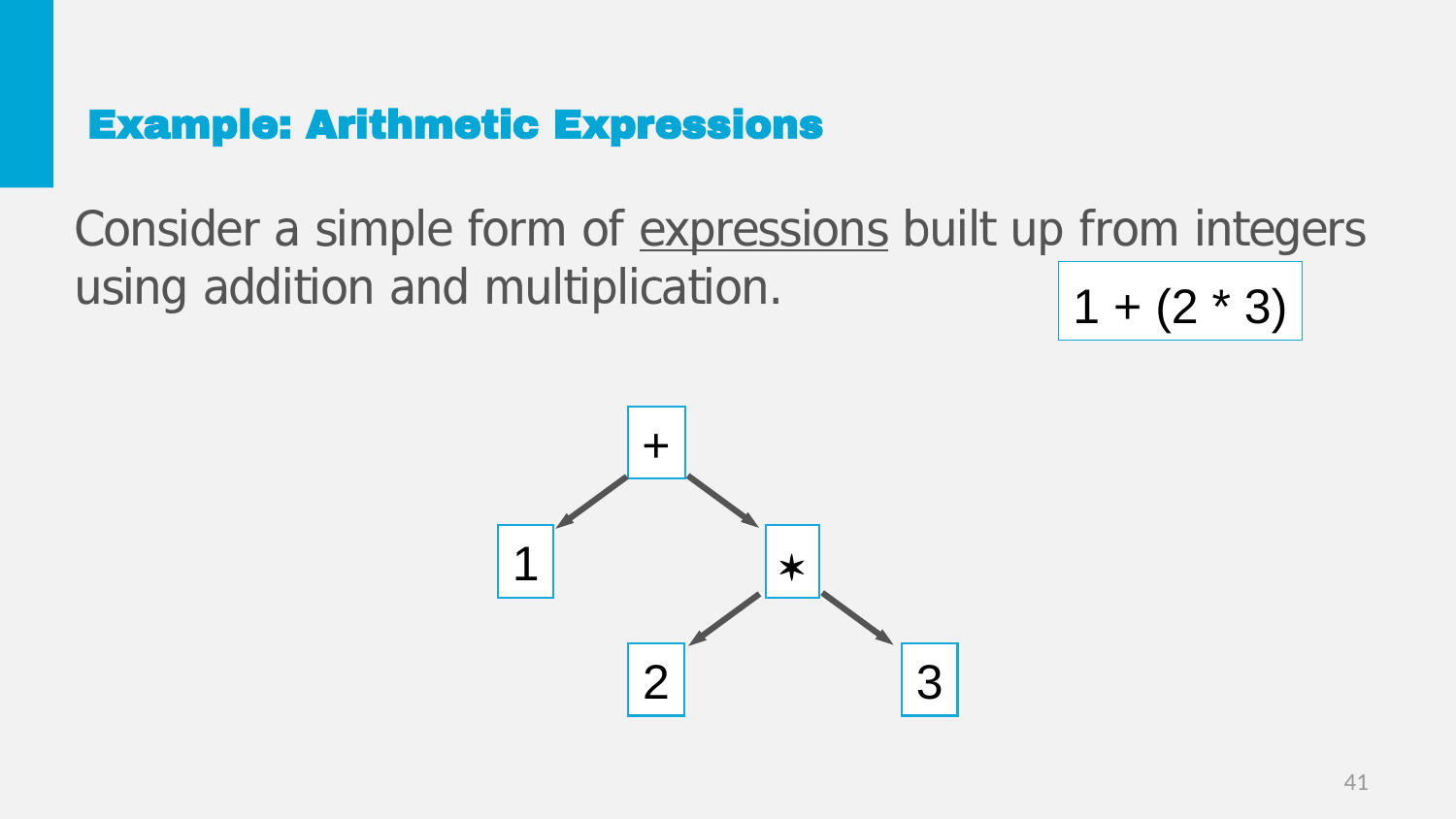

# Example: Arithmetic Expressions
Consider a simple form of expressions built up from integers using addition and multiplication.
1 + (2 * 3)
+

1
∗

2
3
41